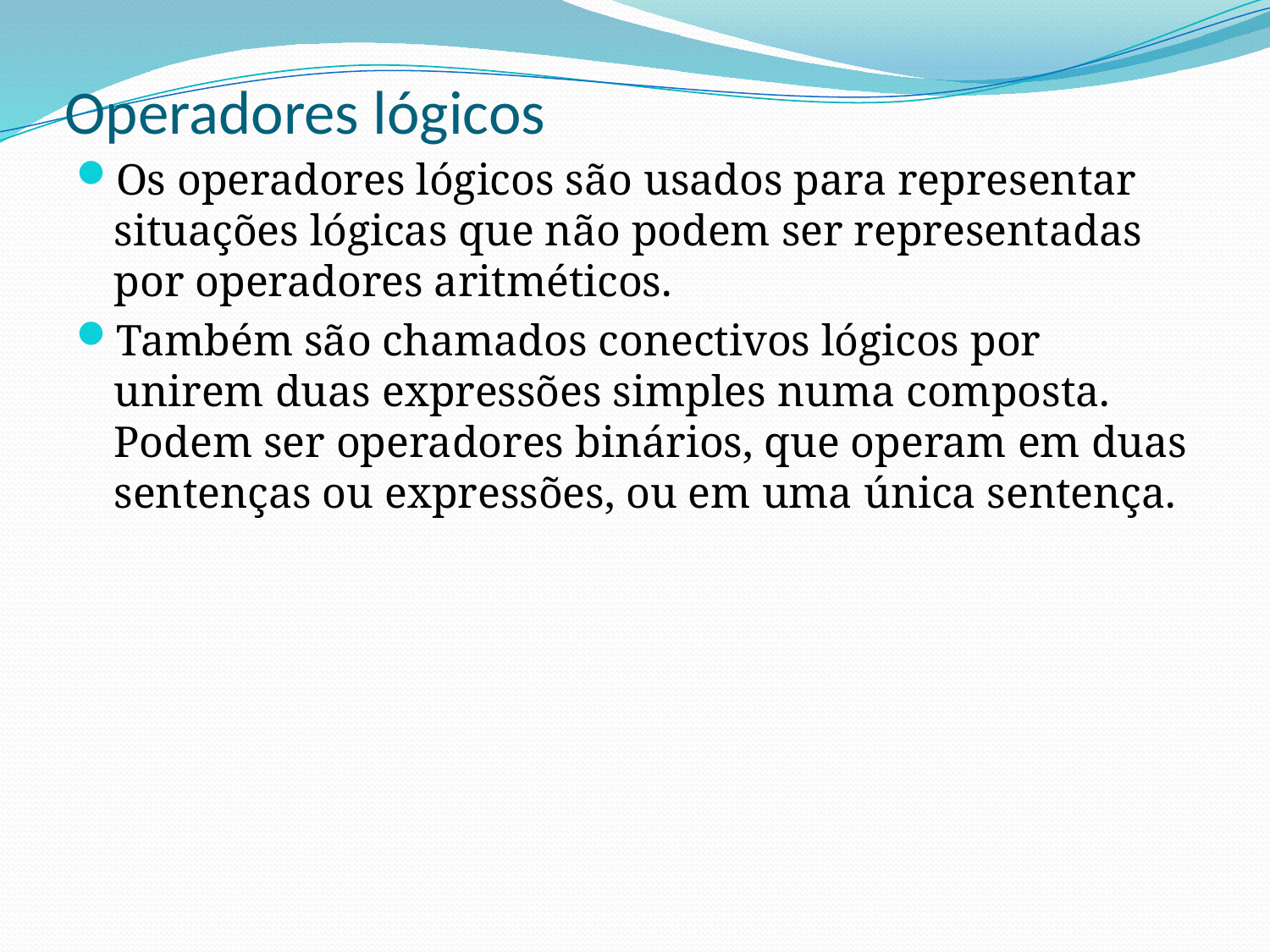

# Operadores lógicos
Os operadores lógicos são usados para representar situações lógicas que não podem ser representadas por operadores aritméticos.
Também são chamados conectivos lógicos por unirem duas expressões simples numa composta. Podem ser operadores binários, que operam em duas sentenças ou expressões, ou em uma única sentença.